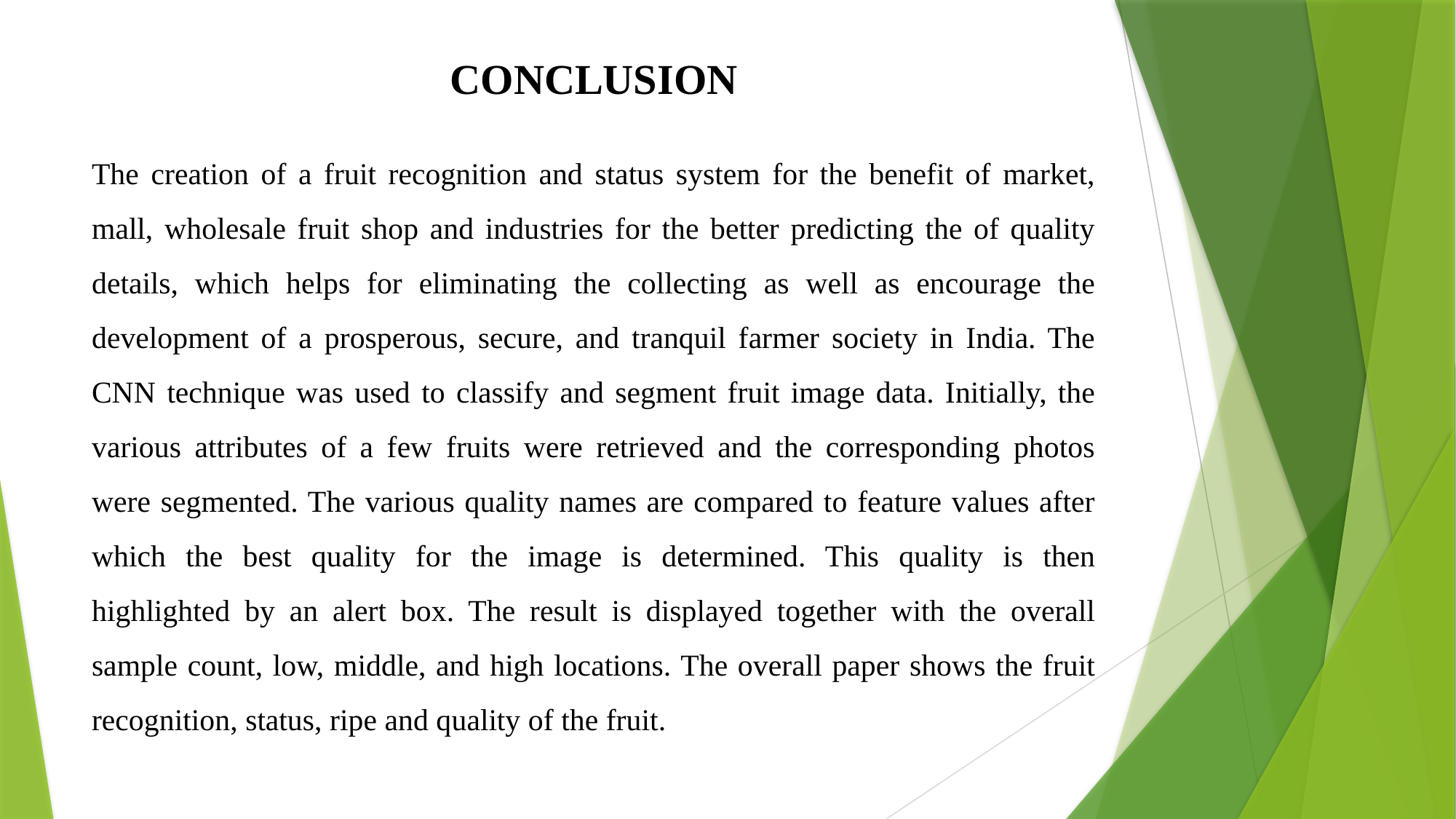

# CONCLUSION
The creation of a fruit recognition and status system for the benefit of market, mall, wholesale fruit shop and industries for the better predicting the of quality details, which helps for eliminating the collecting as well as encourage the development of a prosperous, secure, and tranquil farmer society in India. The CNN technique was used to classify and segment fruit image data. Initially, the various attributes of a few fruits were retrieved and the corresponding photos were segmented. The various quality names are compared to feature values after which the best quality for the image is determined. This quality is then highlighted by an alert box. The result is displayed together with the overall sample count, low, middle, and high locations. The overall paper shows the fruit recognition, status, ripe and quality of the fruit.